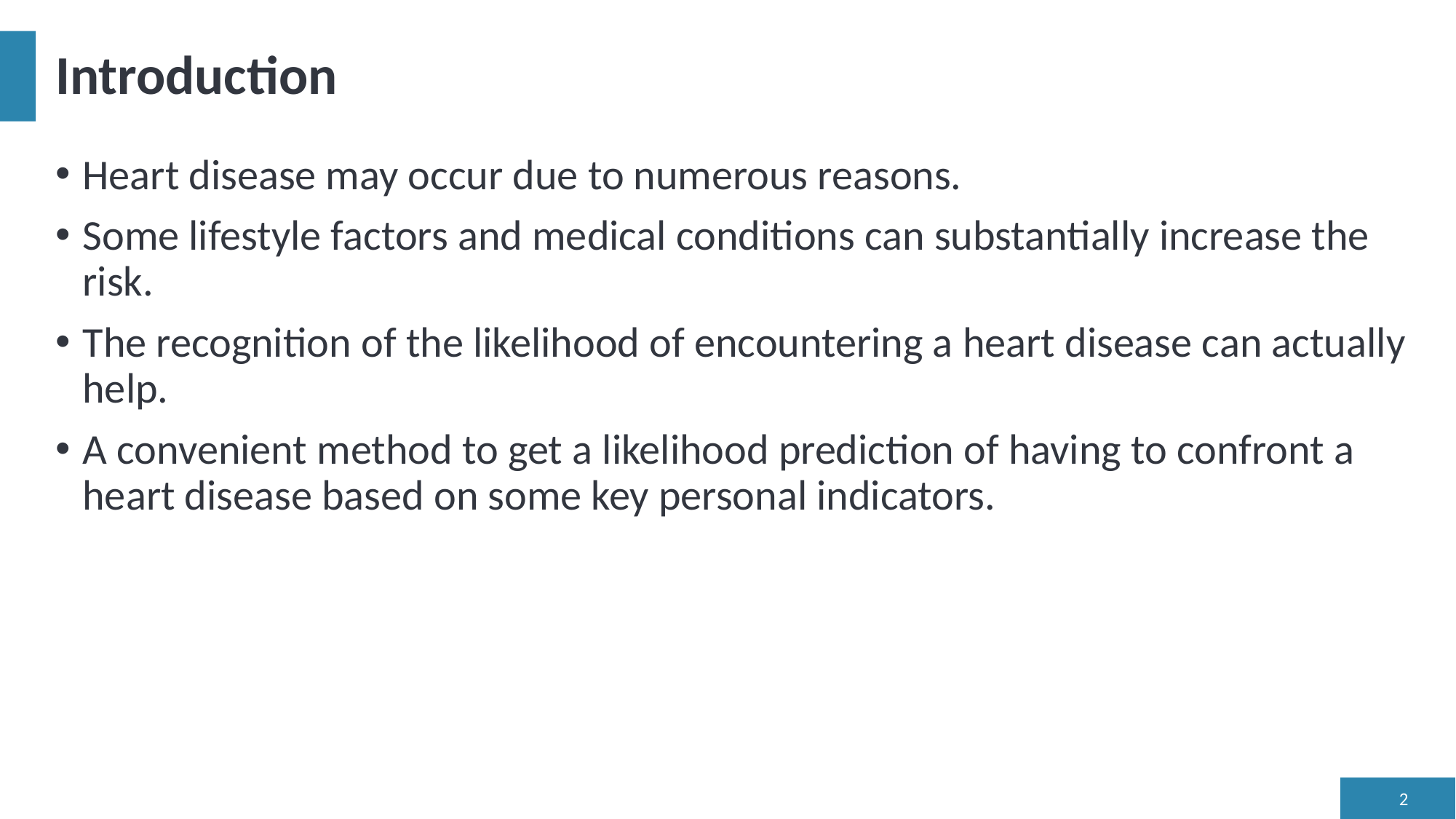

# Introduction
Heart disease may occur due to numerous reasons.
Some lifestyle factors and medical conditions can substantially increase the risk.
The recognition of the likelihood of encountering a heart disease can actually help.
A convenient method to get a likelihood prediction of having to confront a heart disease based on some key personal indicators.
2